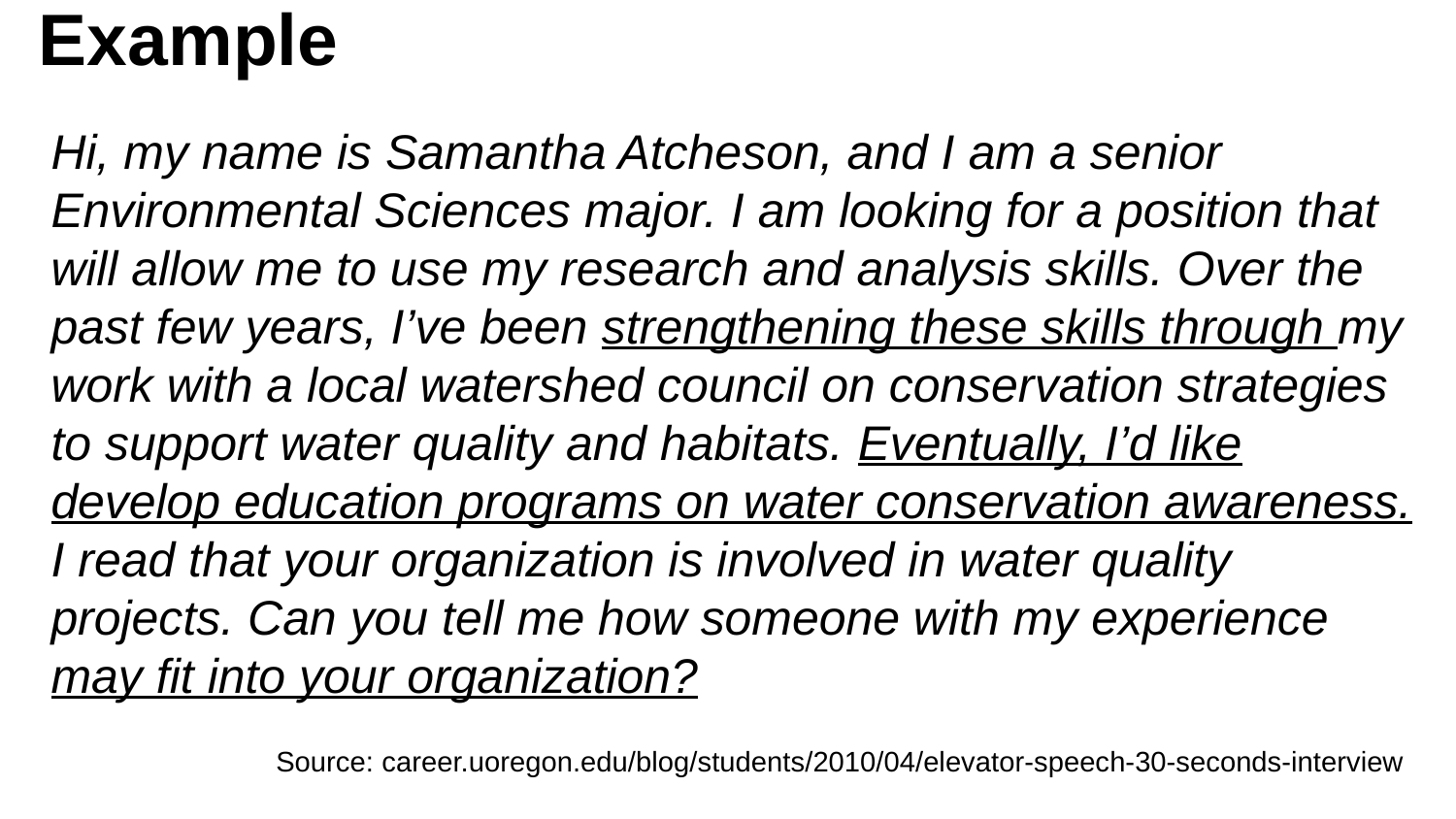

# Example
Hi, my name is Samantha Atcheson, and I am a senior Environmental Sciences major. I am looking for a position that will allow me to use my research and analysis skills. Over the past few years, I’ve been strengthening these skills through my work with a local watershed council on conservation strategies to support water quality and habitats. Eventually, I’d like develop education programs on water conservation awareness. I read that your organization is involved in water quality projects. Can you tell me how someone with my experience may fit into your organization?
Source: career.uoregon.edu/blog/students/2010/04/elevator-speech-30-seconds-interview